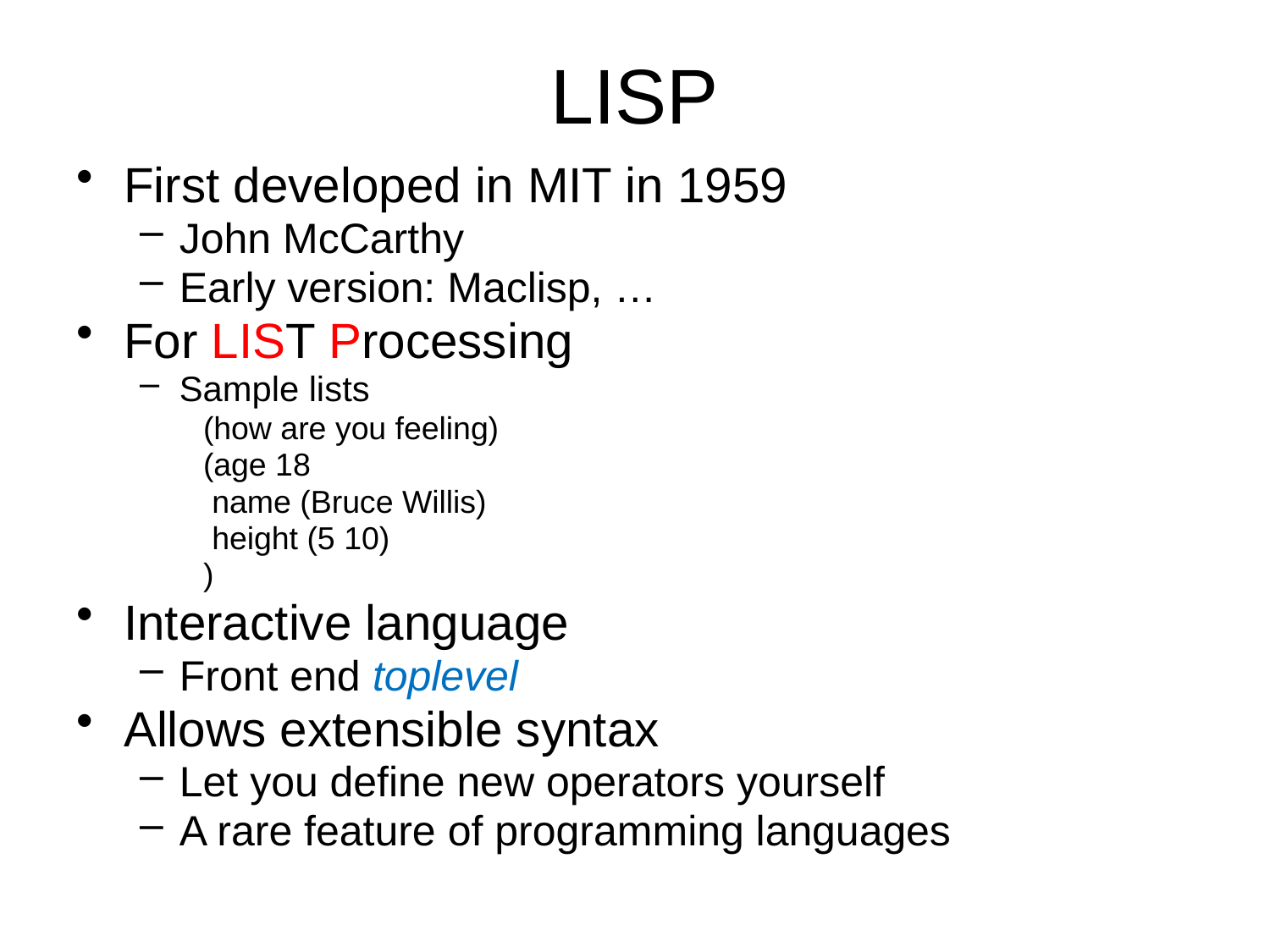

# LISP
First developed in MIT in 1959
John McCarthy
Early version: Maclisp, …
For LIST Processing
Sample lists
(how are you feeling)
(age 18
 name (Bruce Willis)
 height (5 10)
)
Interactive language
Front end toplevel
Allows extensible syntax
Let you define new operators yourself
A rare feature of programming languages